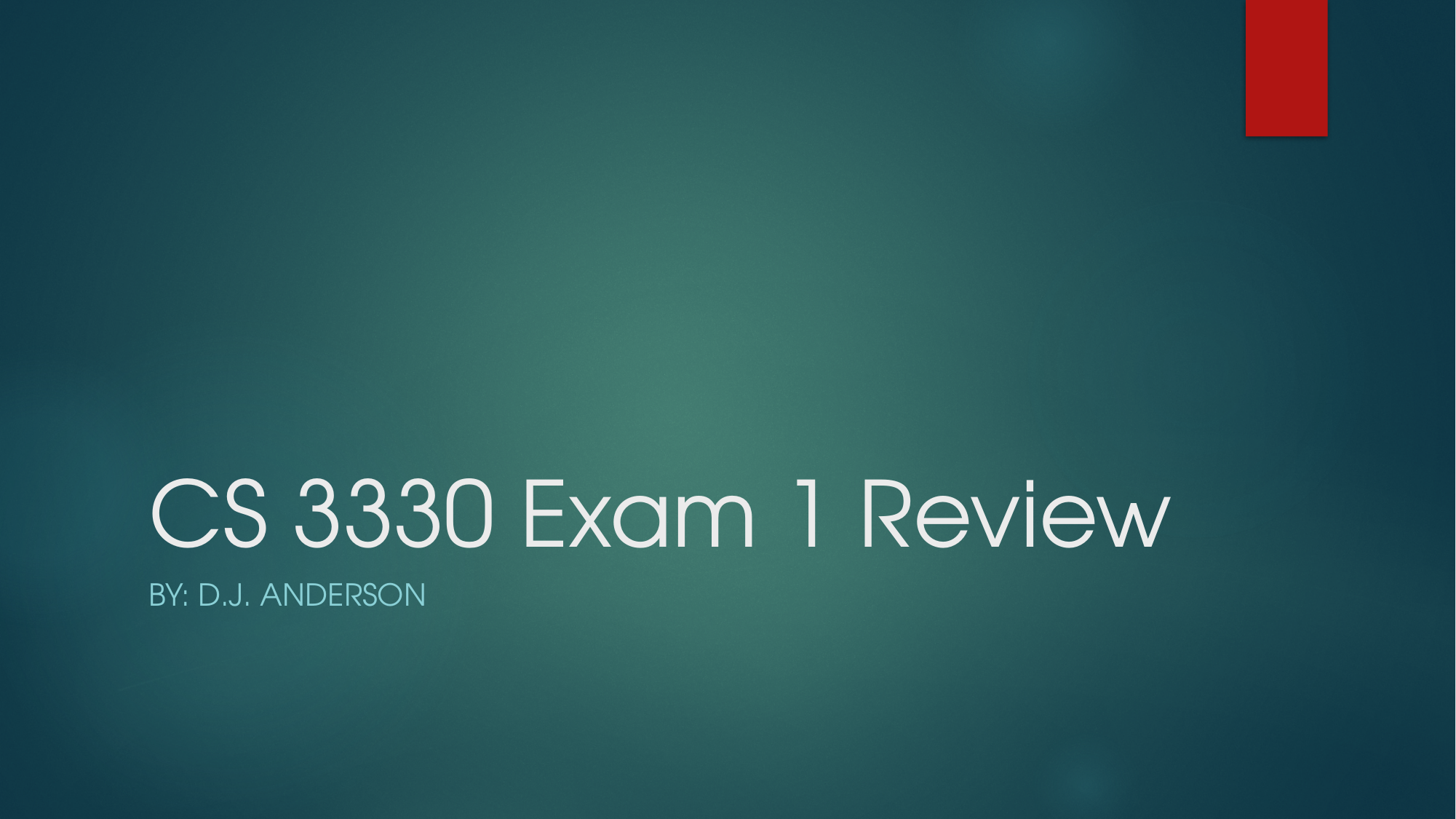

# CS 3330 Exam 1 Review
By: D.J. Anderson